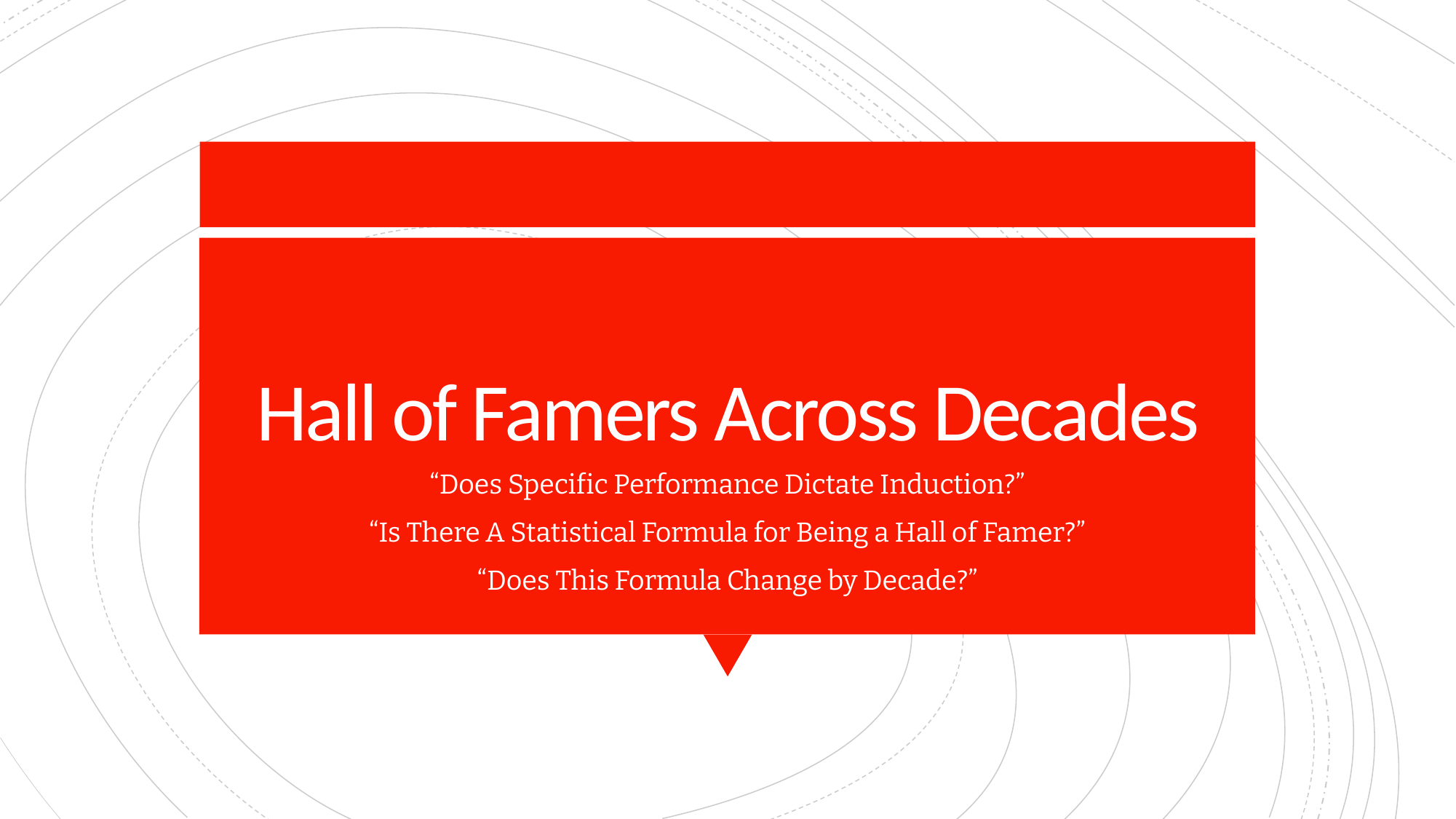

# Hall of Famers Across Decades
“Does Specific Performance Dictate Induction?”
“Is There A Statistical Formula for Being a Hall of Famer?”
“Does This Formula Change by Decade?”